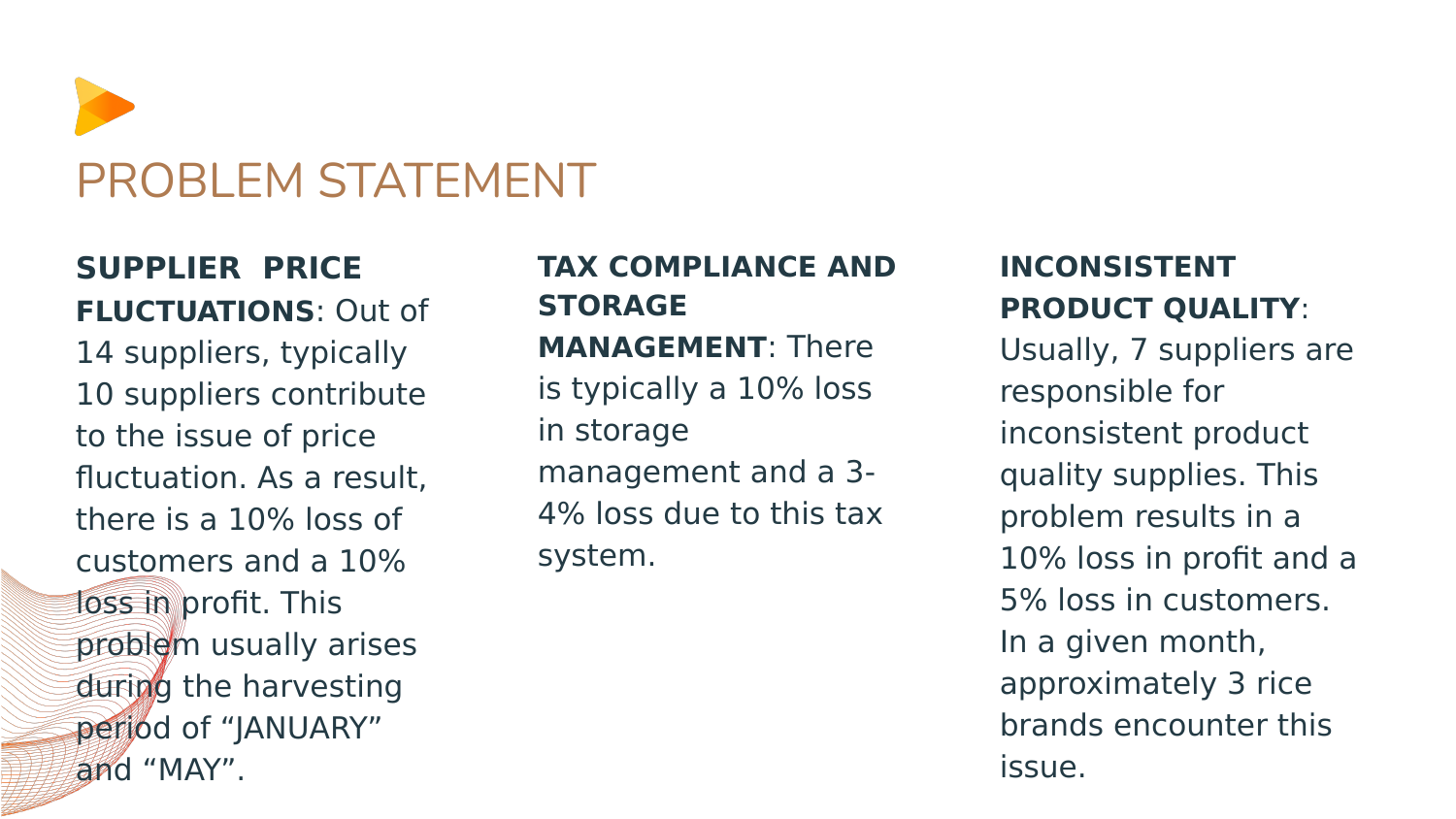

# PROBLEM STATEMENT
SUPPLIER  PRICE FLUCTUATIONS: Out of 14 suppliers, typically 10 suppliers contribute to the issue of price fluctuation. As a result, there is a 10% loss of customers and a 10% loss in profit. This problem usually arises during the harvesting period of “JANUARY” and “MAY”.
TAX COMPLIANCE AND STORAGE MANAGEMENT: There is typically a 10% loss in storage management and a 3-4% loss due to this tax system.
INCONSISTENT PRODUCT QUALITY: Usually, 7 suppliers are responsible for inconsistent product quality supplies. This problem results in a 10% loss in profit and a 5% loss in customers. In a given month, approximately 3 rice brands encounter this issue.